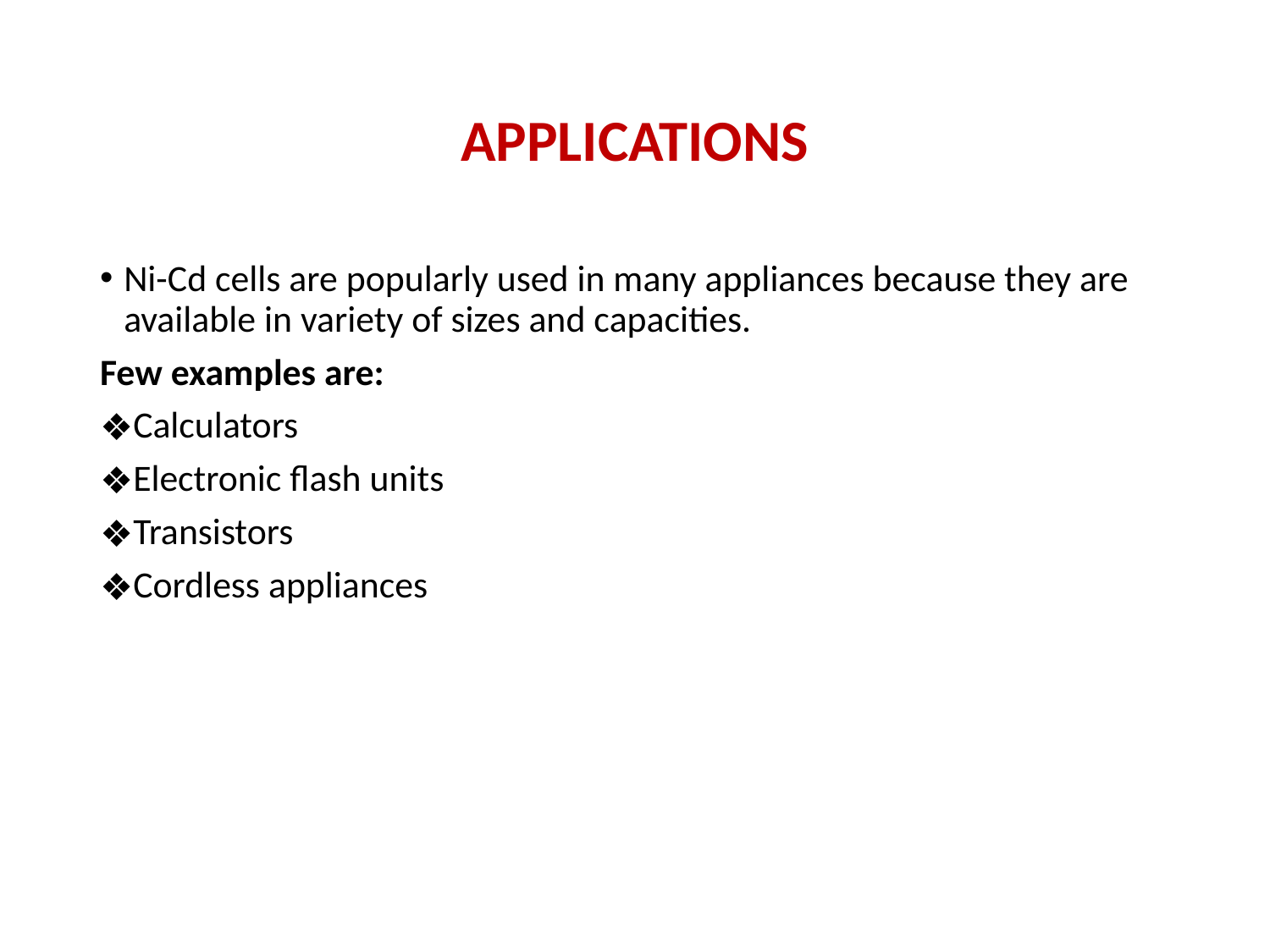

# APPLICATIONS
Ni-Cd cells are popularly used in many appliances because they are available in variety of sizes and capacities.
Few examples are:
Calculators
Electronic flash units
Transistors
Cordless appliances